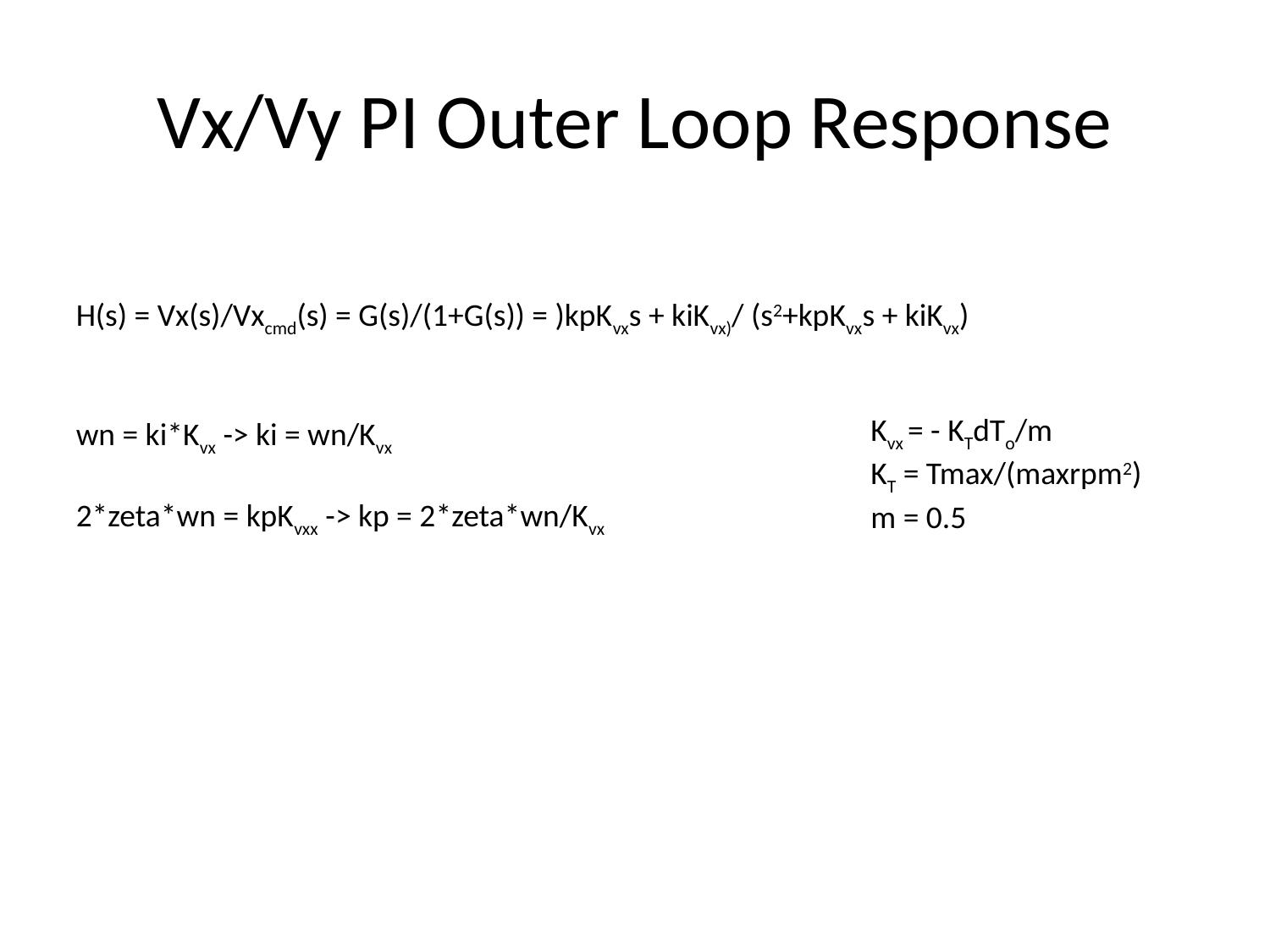

# Vx/Vy PI Outer Loop Response
H(s) = Vx(s)/Vxcmd(s) = G(s)/(1+G(s)) = )kpKvxs + kiKvx)/ (s2+kpKvxs + kiKvx)

wn = ki*Kvx -> ki = wn/Kvx

2*zeta*wn = kpKvxx -> kp = 2*zeta*wn/Kvx

Kvx = - KTdTo/m
KT = Tmax/(maxrpm2)
m = 0.5